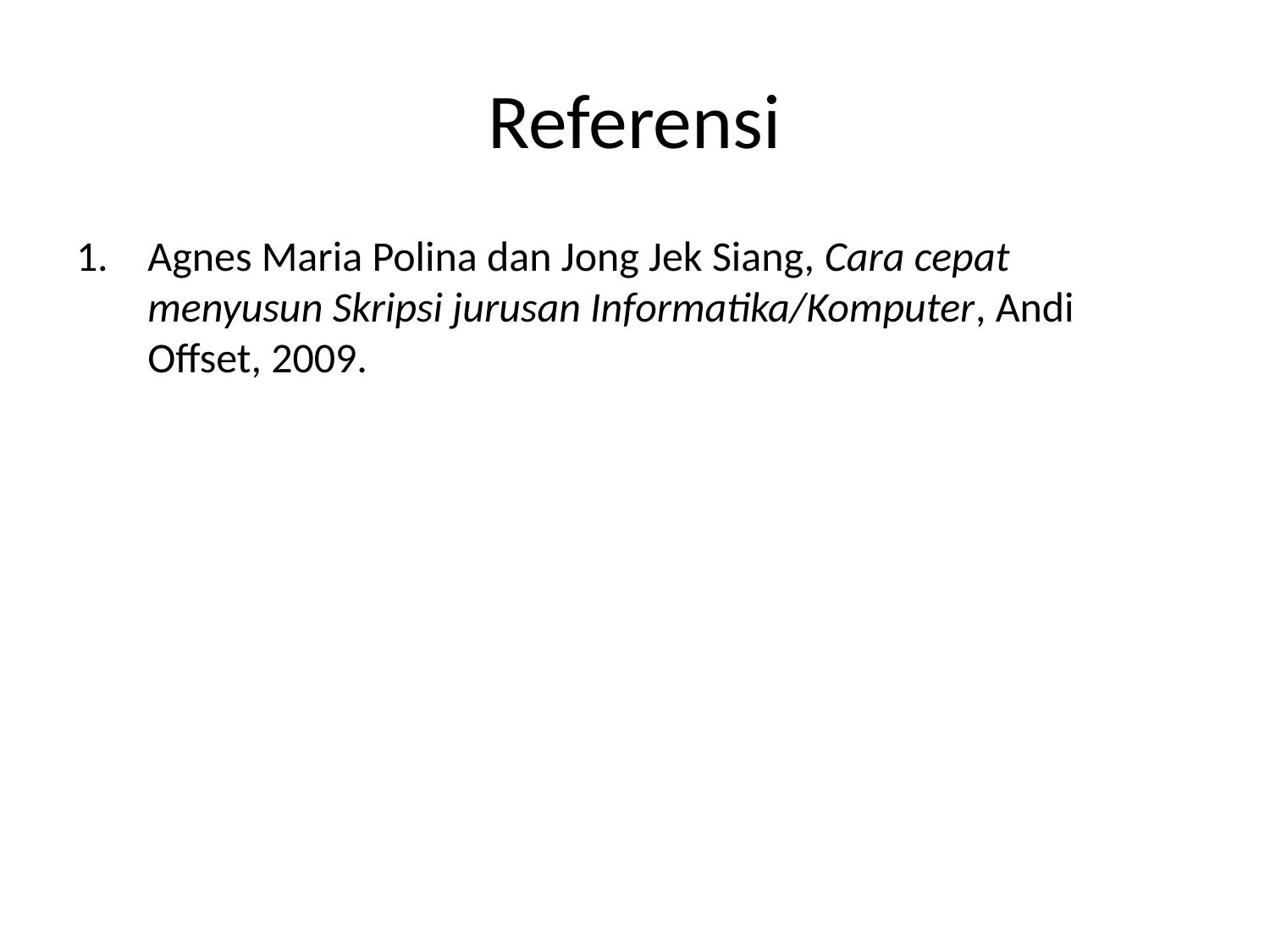

# Referensi
Agnes Maria Polina dan Jong Jek Siang, Cara cepat menyusun Skripsi jurusan Informatika/Komputer, Andi Offset, 2009.